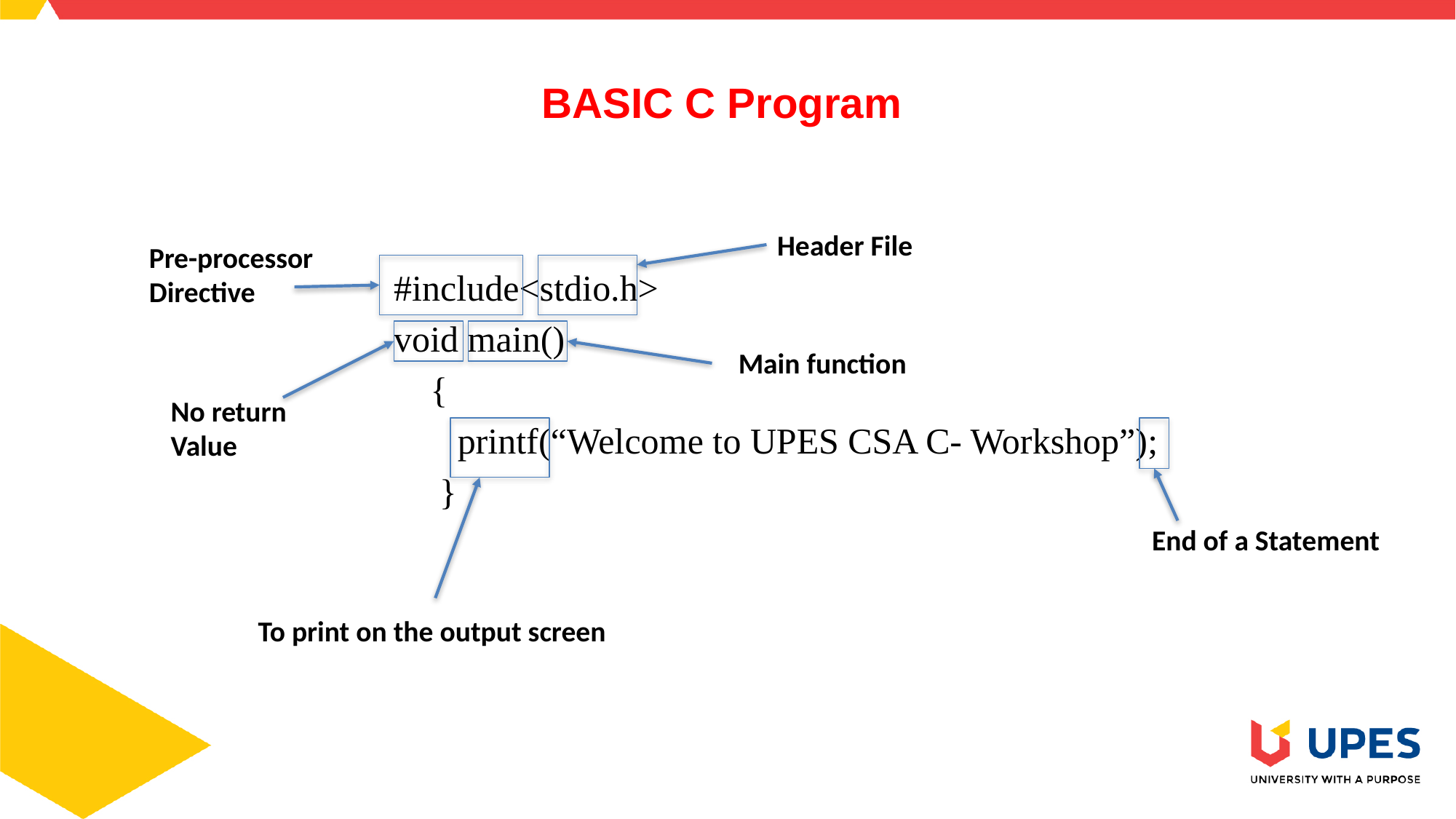

# BASIC C Program
Header File
Pre-processor Directive

#include<stdio.h>
void main()
    {
       printf(“Welcome to UPES CSA C- Workshop”);
     }

Main function
No return Value

End of a Statement
To print on the output screen